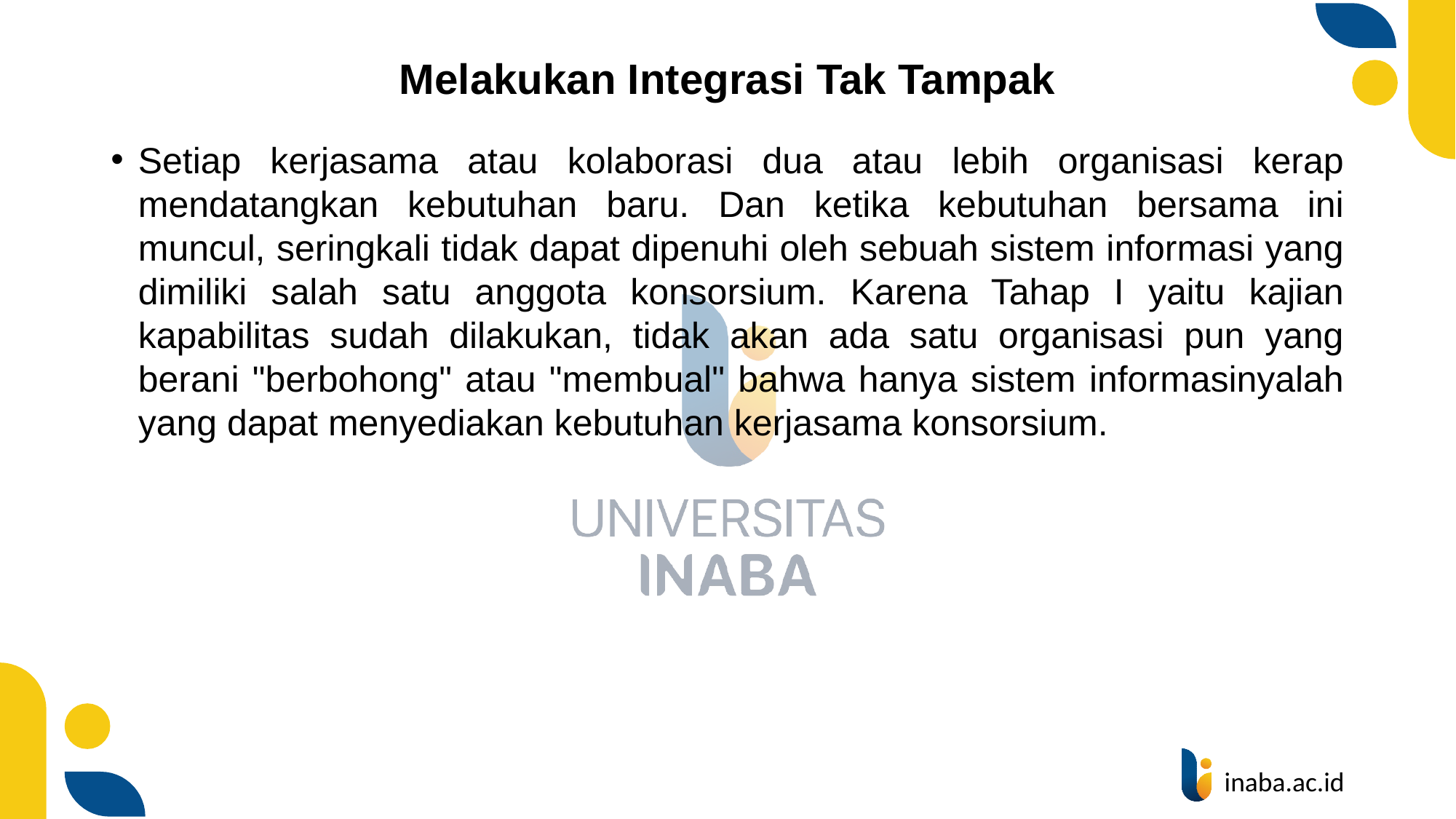

# Melakukan Integrasi Tak Tampak
Setiap kerjasama atau kolaborasi dua atau lebih organisasi kerap mendatangkan kebutuhan baru. Dan ketika kebutuhan bersama ini muncul, seringkali tidak dapat dipenuhi oleh sebuah sistem informasi yang dimiliki salah satu anggota konsorsium. Karena Tahap I yaitu kajian kapabilitas sudah dilakukan, tidak akan ada satu organisasi pun yang berani "berbohong" atau "membual" bahwa hanya sistem informasinyalah yang dapat menyediakan kebutuhan kerjasama konsorsium.